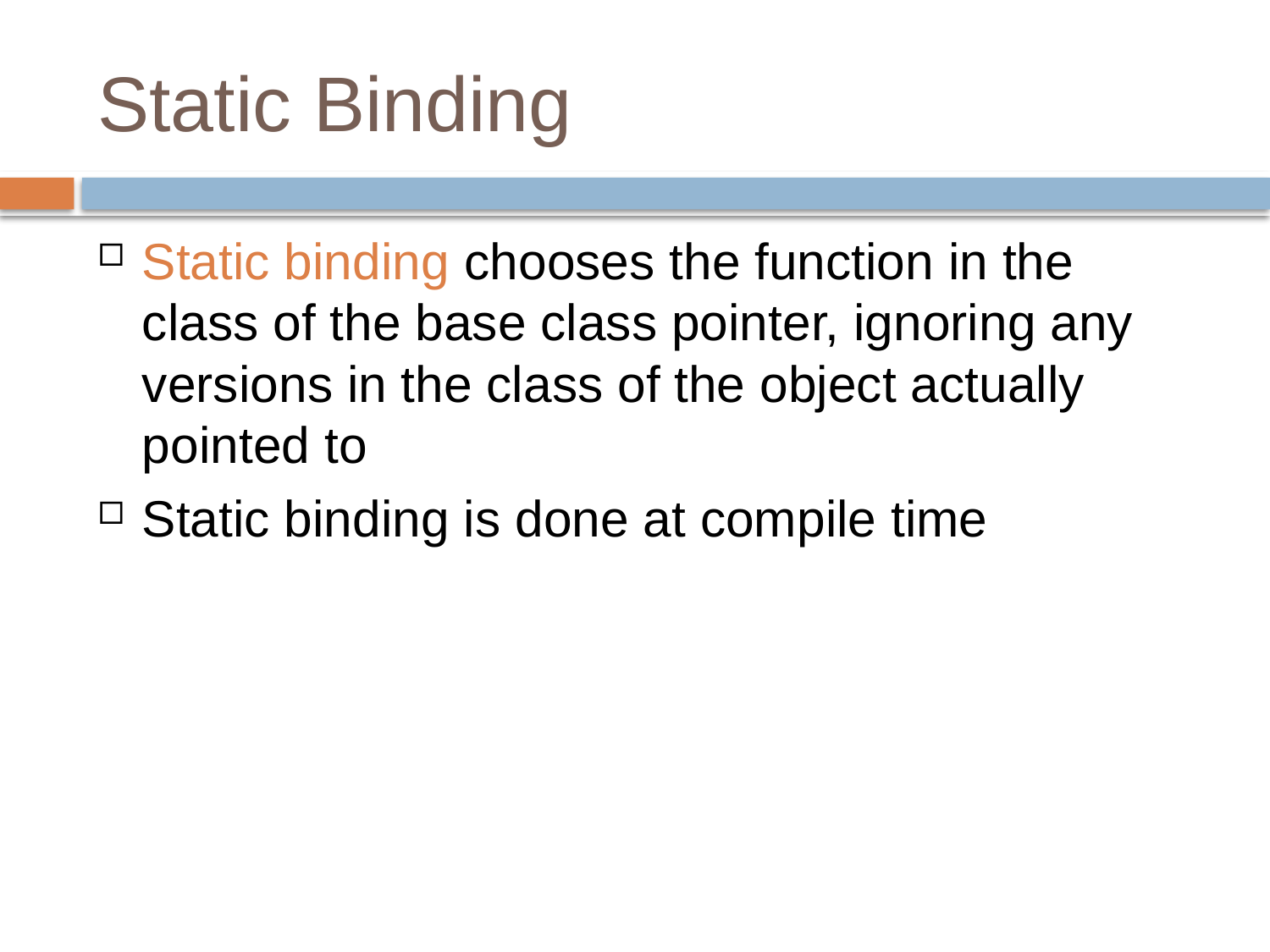

# Static Binding
Static binding chooses the function in the class of the base class pointer, ignoring any versions in the class of the object actually pointed to
Static binding is done at compile time
4-17